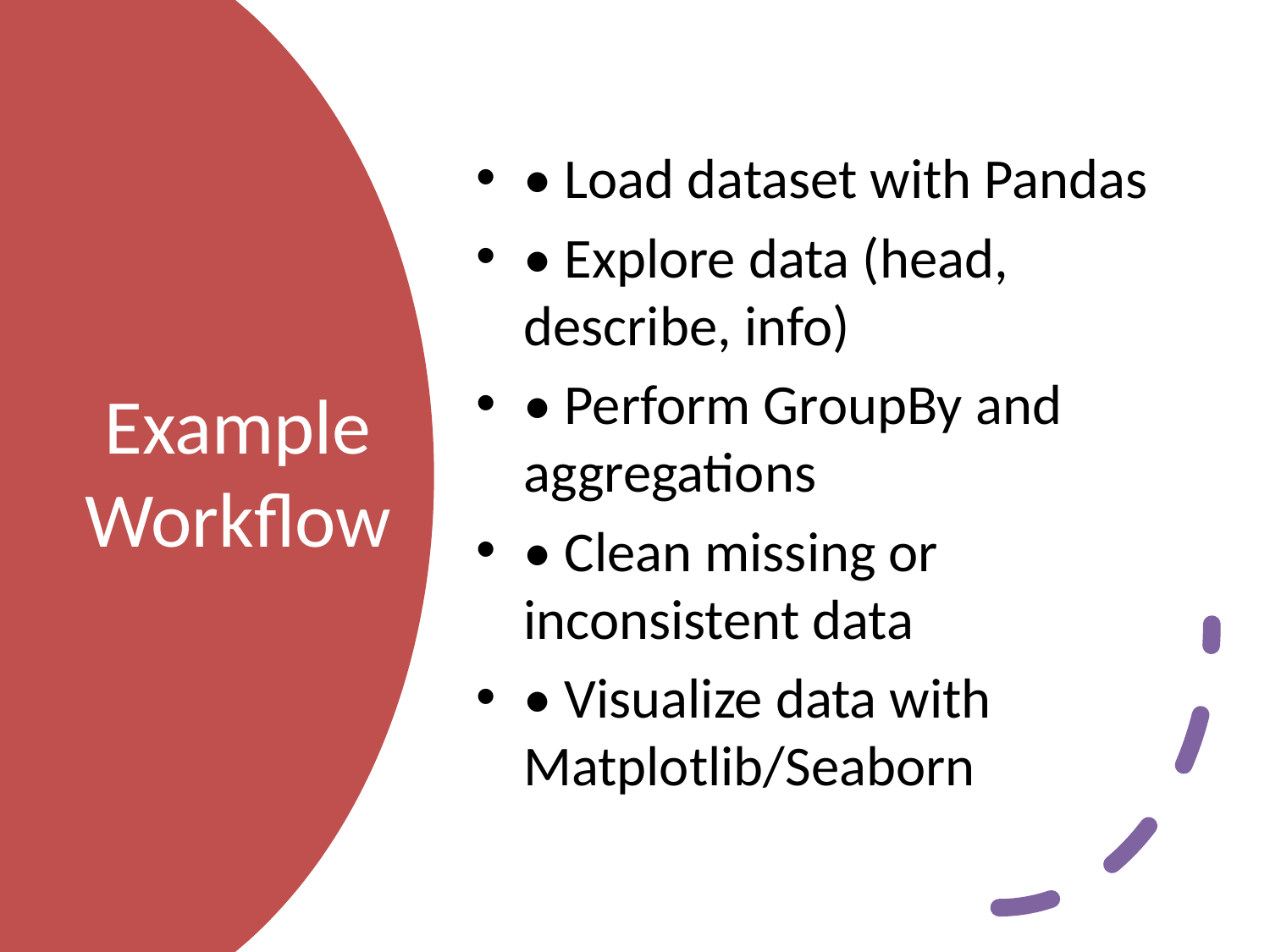

• Load dataset with Pandas
• Explore data (head, describe, info)
• Perform GroupBy and aggregations
• Clean missing or inconsistent data
• Visualize data with Matplotlib/Seaborn
# Example Workflow